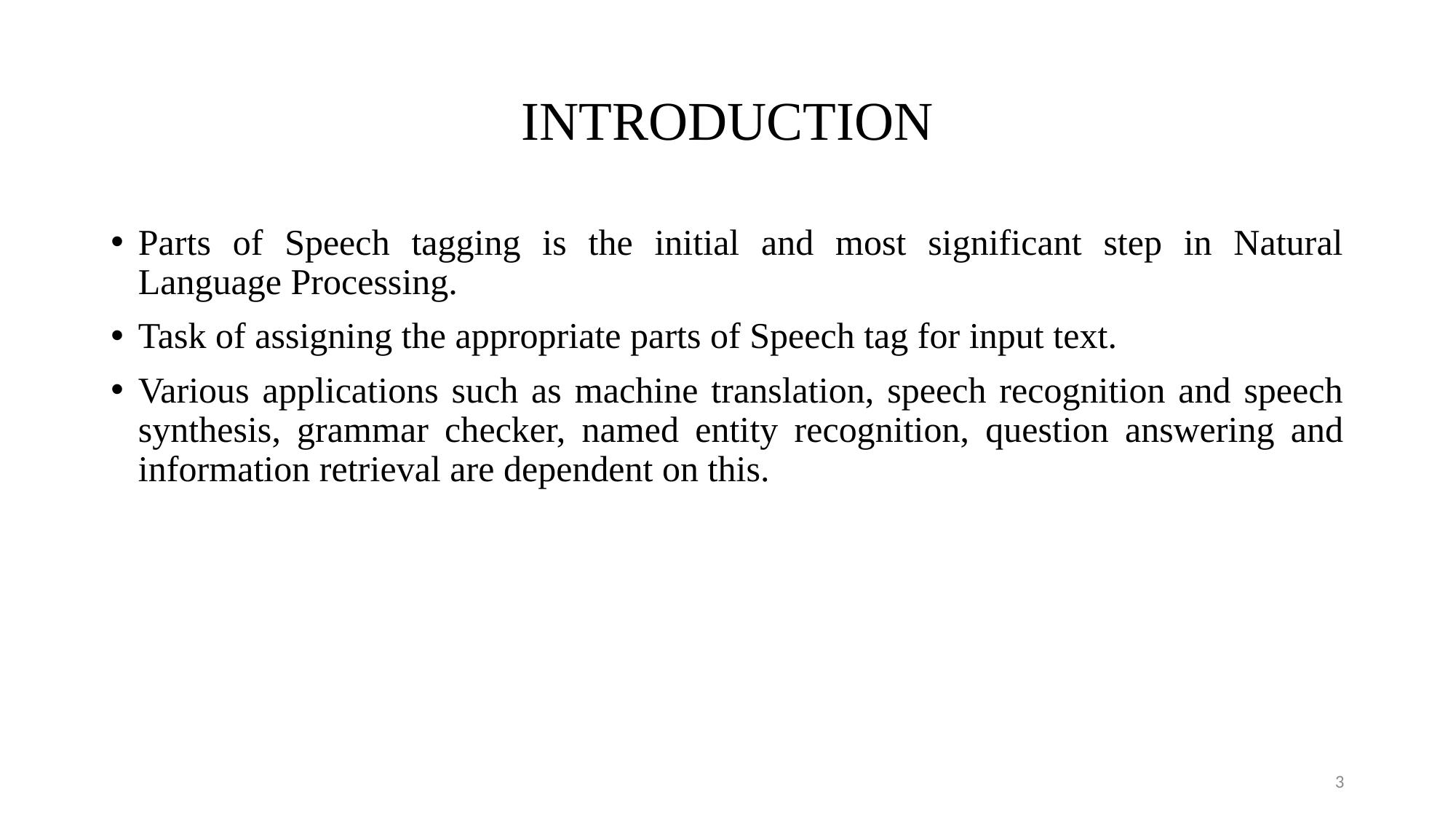

# INTRODUCTION
Parts of Speech tagging is the initial and most significant step in Natural Language Processing.
Task of assigning the appropriate parts of Speech tag for input text.
Various applications such as machine translation, speech recognition and speech synthesis, grammar checker, named entity recognition, question answering and information retrieval are dependent on this.
3